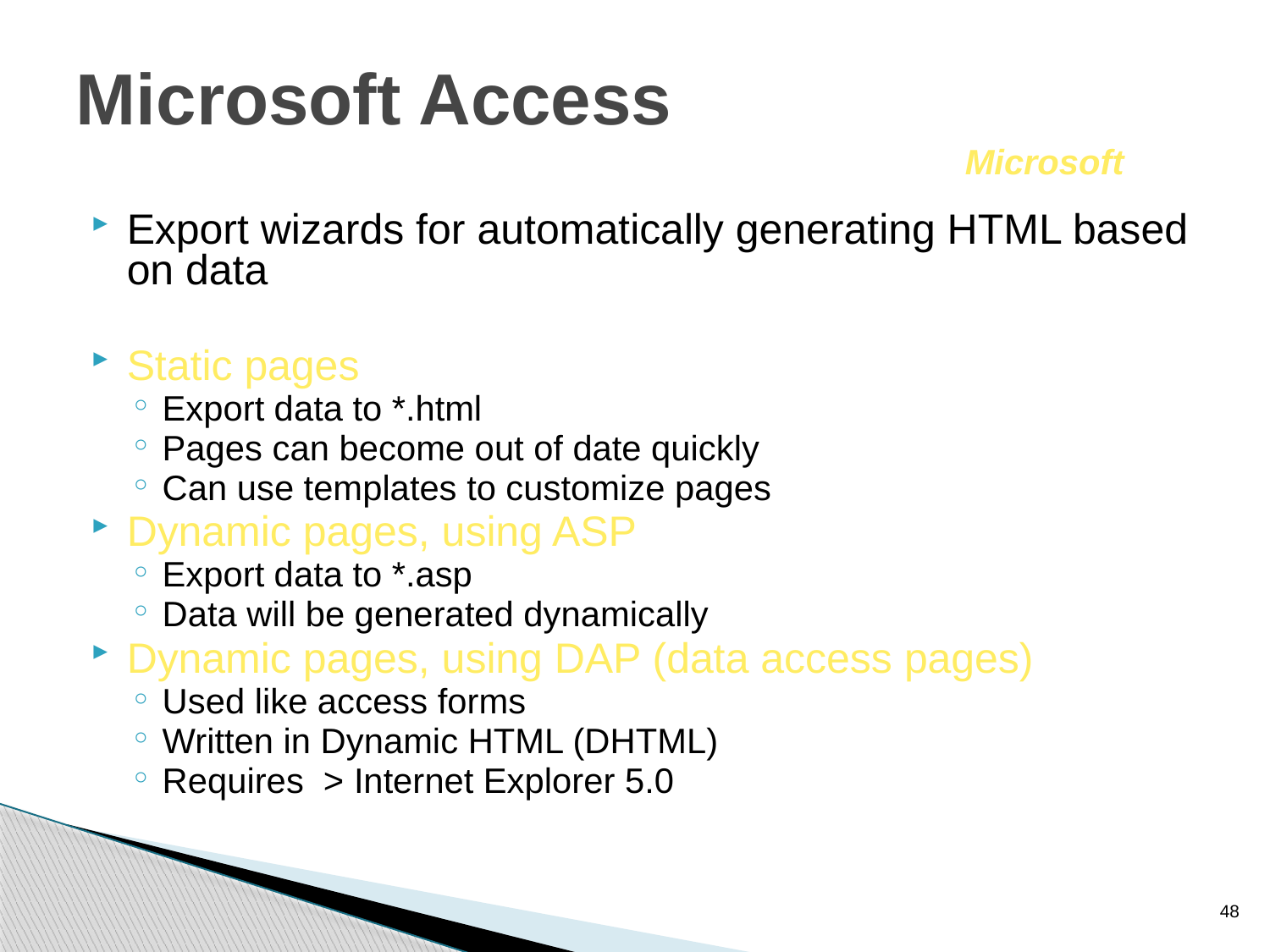

# Microsoft Access Microsoft
Export wizards for automatically generating HTML based on data

Static pages
Export data to *.html
Pages can become out of date quickly
Can use templates to customize pages
Dynamic pages, using ASP
Export data to *.asp
Data will be generated dynamically
Dynamic pages, using DAP (data access pages)
Used like access forms
Written in Dynamic HTML (DHTML)
Requires  > Internet Explorer 5.0
48